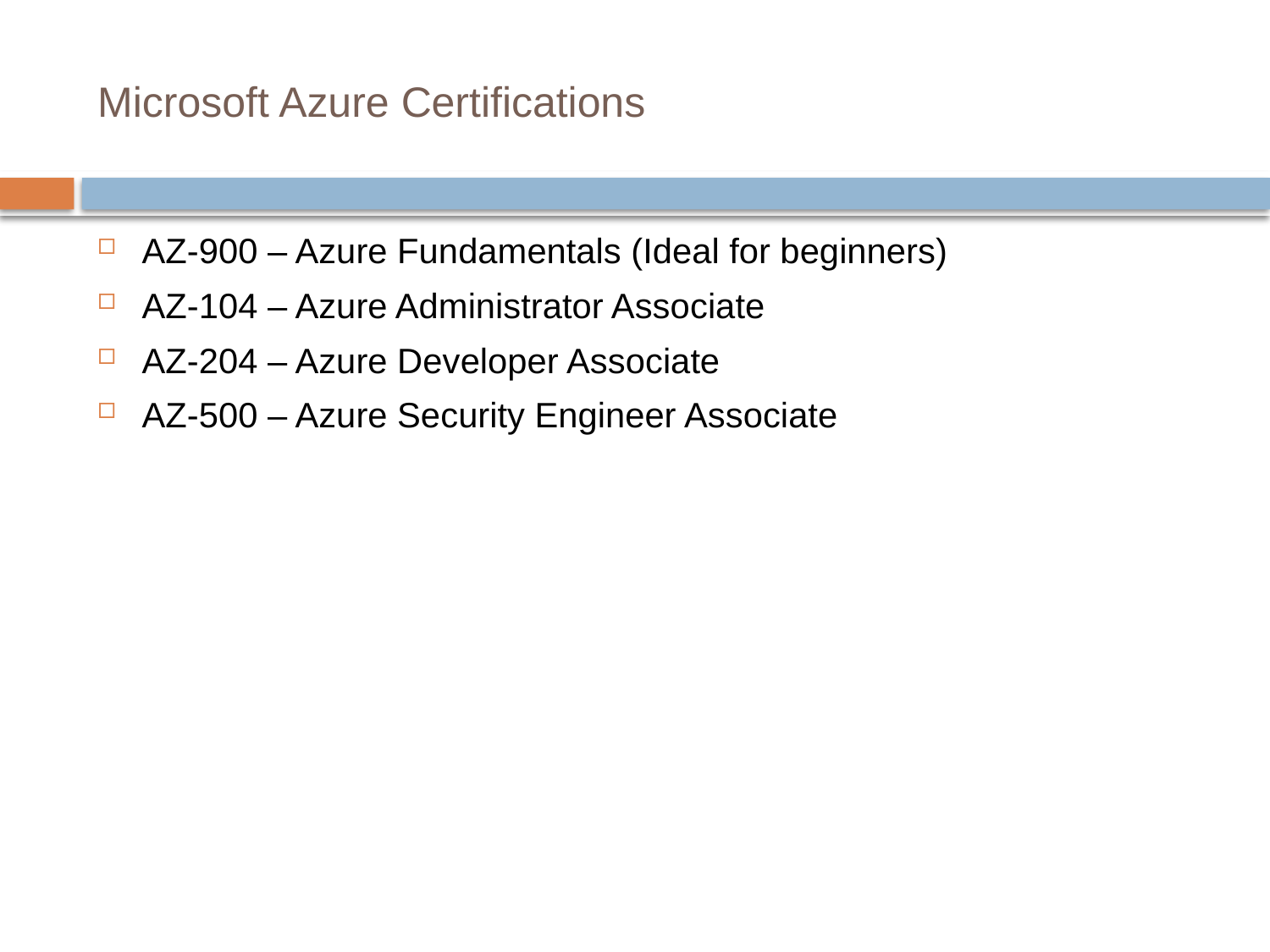

# Microsoft Azure Certifications
AZ-900 – Azure Fundamentals (Ideal for beginners)
AZ-104 – Azure Administrator Associate
AZ-204 – Azure Developer Associate
AZ-500 – Azure Security Engineer Associate